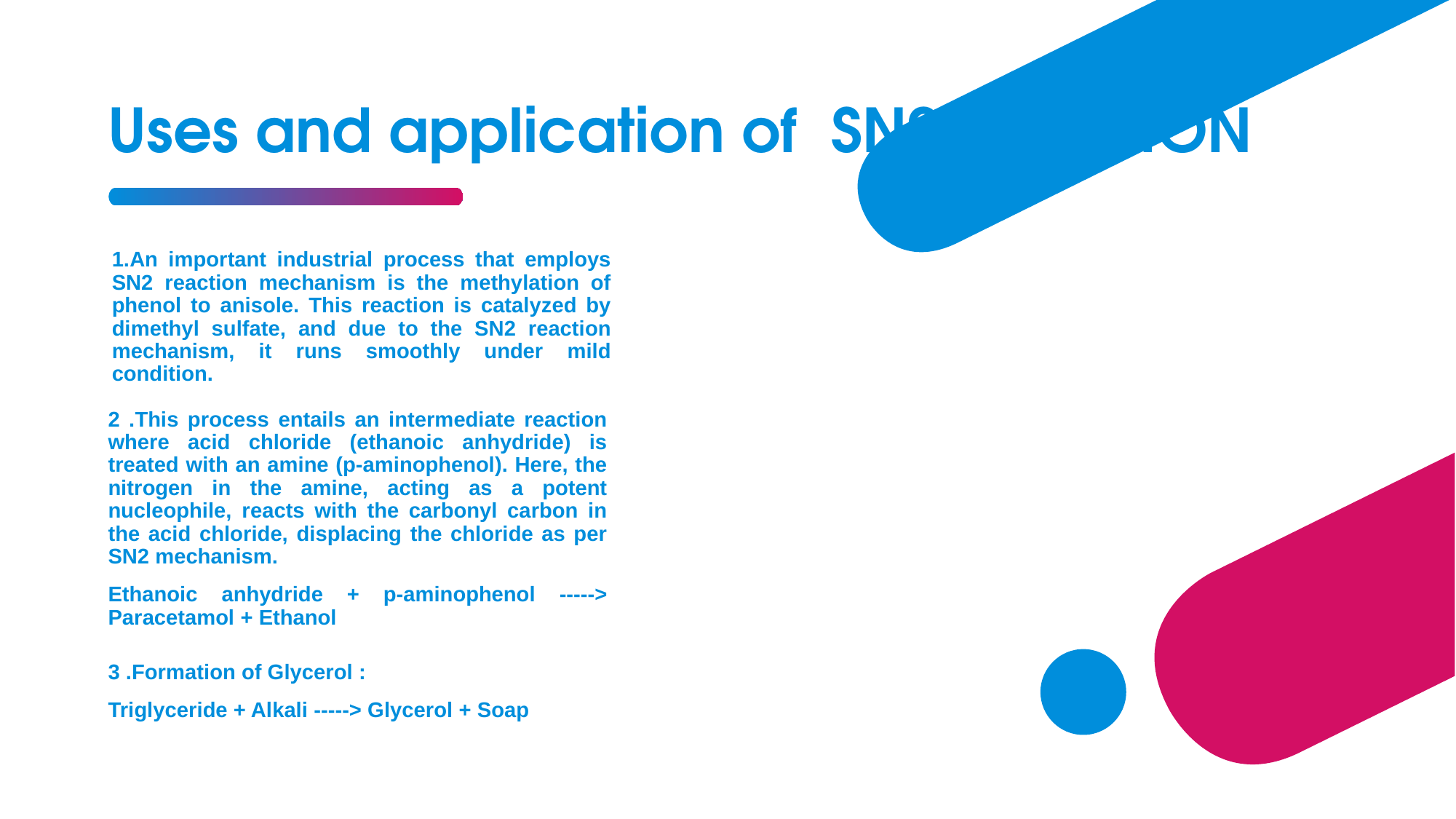

Uses and application of  SN2 REACTION
1.An important industrial process that employs SN2 reaction mechanism is the methylation of phenol to anisole. This reaction is catalyzed by dimethyl sulfate, and due to the SN2 reaction mechanism, it runs smoothly under mild condition.
2 .This process entails an intermediate reaction where acid chloride (ethanoic anhydride) is treated with an amine (p-aminophenol). Here, the nitrogen in the amine, acting as a potent nucleophile, reacts with the carbonyl carbon in the acid chloride, displacing the chloride as per SN2 mechanism.
Ethanoic anhydride + p-aminophenol -----> Paracetamol + Ethanol
3 .Formation of Glycerol :
Triglyceride + Alkali -----> Glycerol + Soap